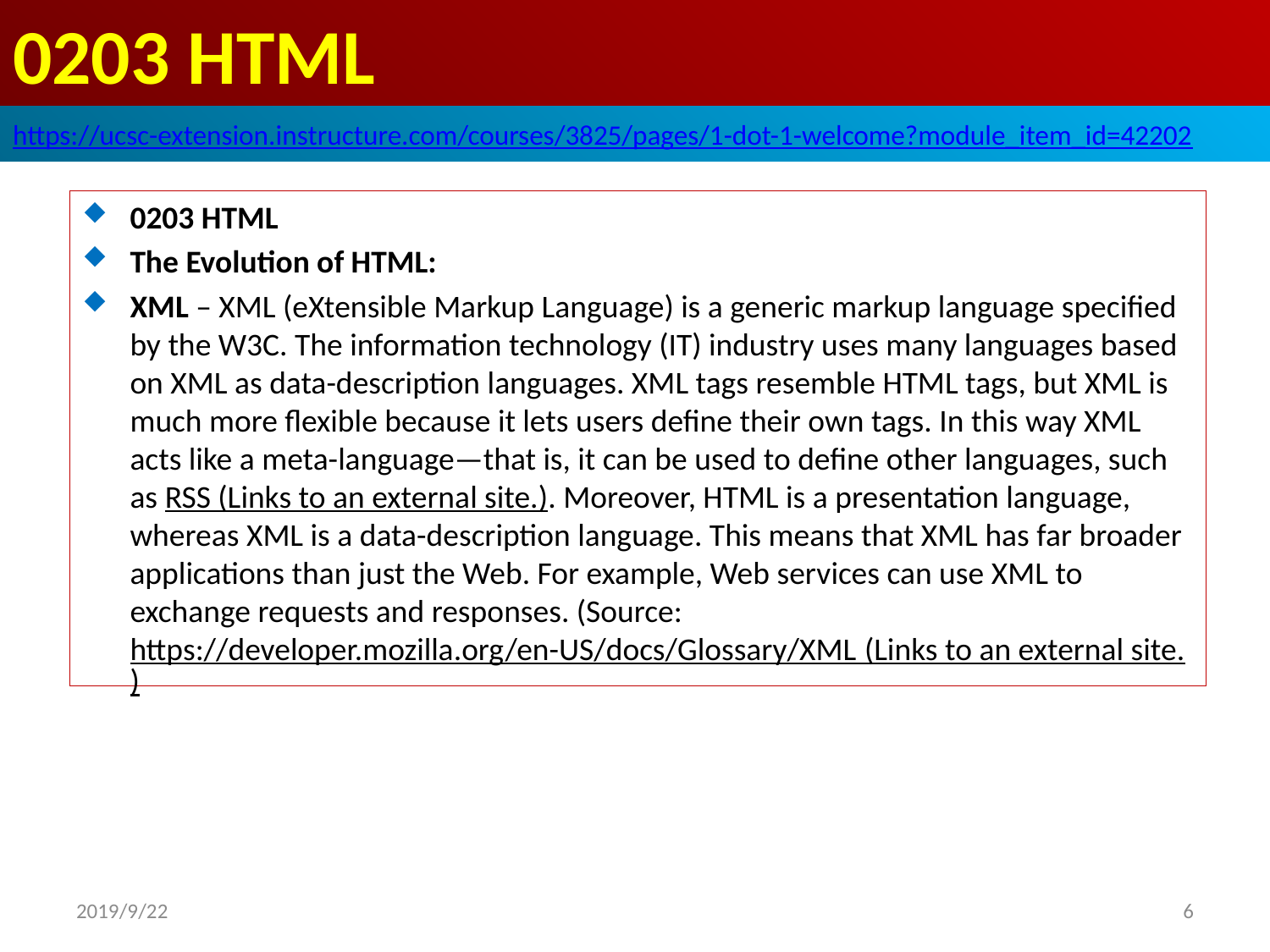

# 0203 HTML

https://ucsc-extension.instructure.com/courses/3825/pages/1-dot-1-welcome?module_item_id=42202
0203 HTML
The Evolution of HTML:
XML – XML (eXtensible Markup Language) is a generic markup language specified by the W3C. The information technology (IT) industry uses many languages based on XML as data-description languages. XML tags resemble HTML tags, but XML is much more flexible because it lets users define their own tags. In this way XML acts like a meta-language—that is, it can be used to define other languages, such as RSS (Links to an external site.). Moreover, HTML is a presentation language, whereas XML is a data-description language. This means that XML has far broader applications than just the Web. For example, Web services can use XML to exchange requests and responses. (Source: https://developer.mozilla.org/en-US/docs/Glossary/XML (Links to an external site.)
2019/9/22
6